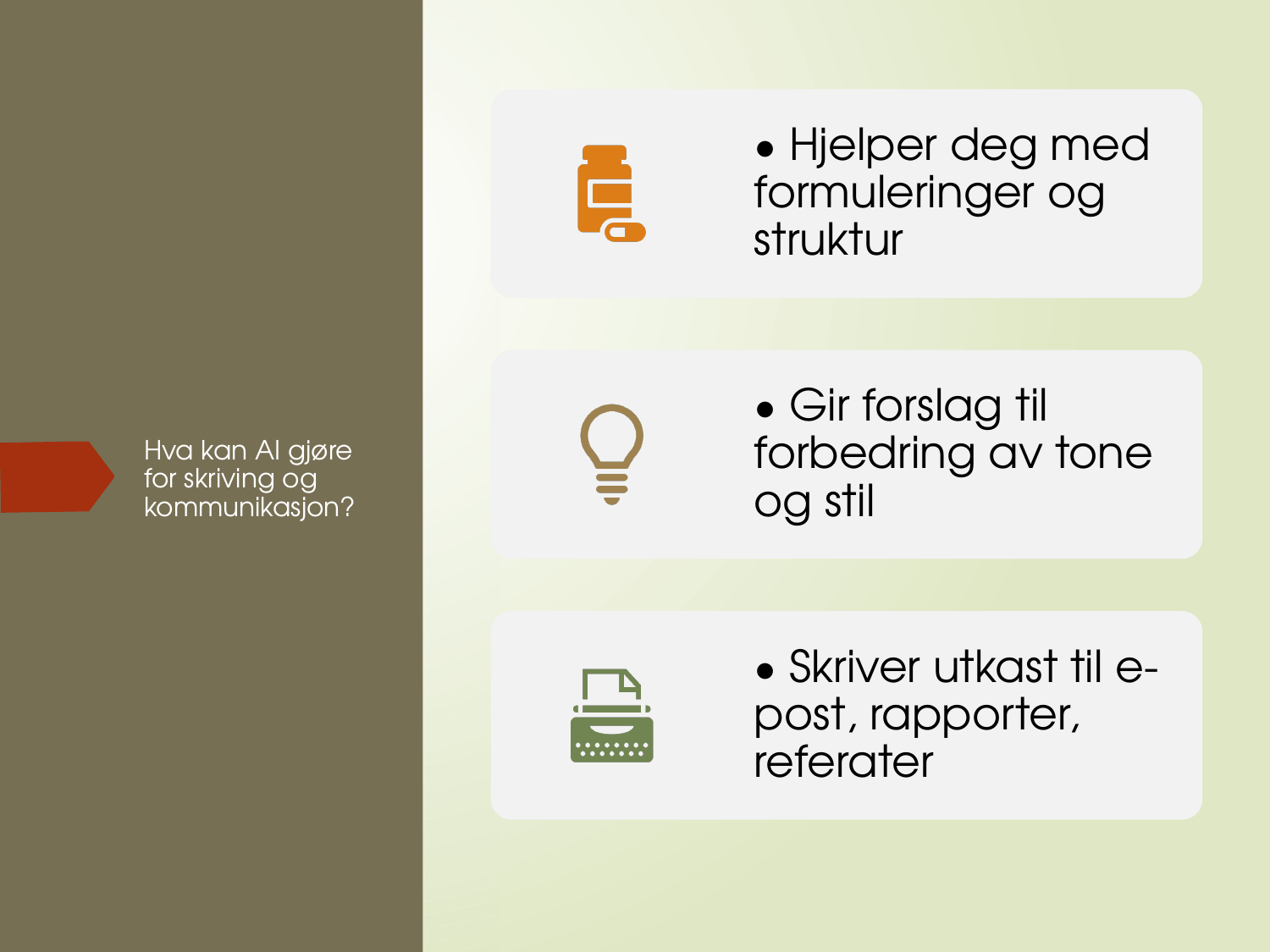

• Hjelper deg med formuleringer og struktur
• Gir forslag til forbedring av tone og stil
• Skriver utkast til e-post, rapporter, referater
# Hva kan AI gjøre for skriving og kommunikasjon?